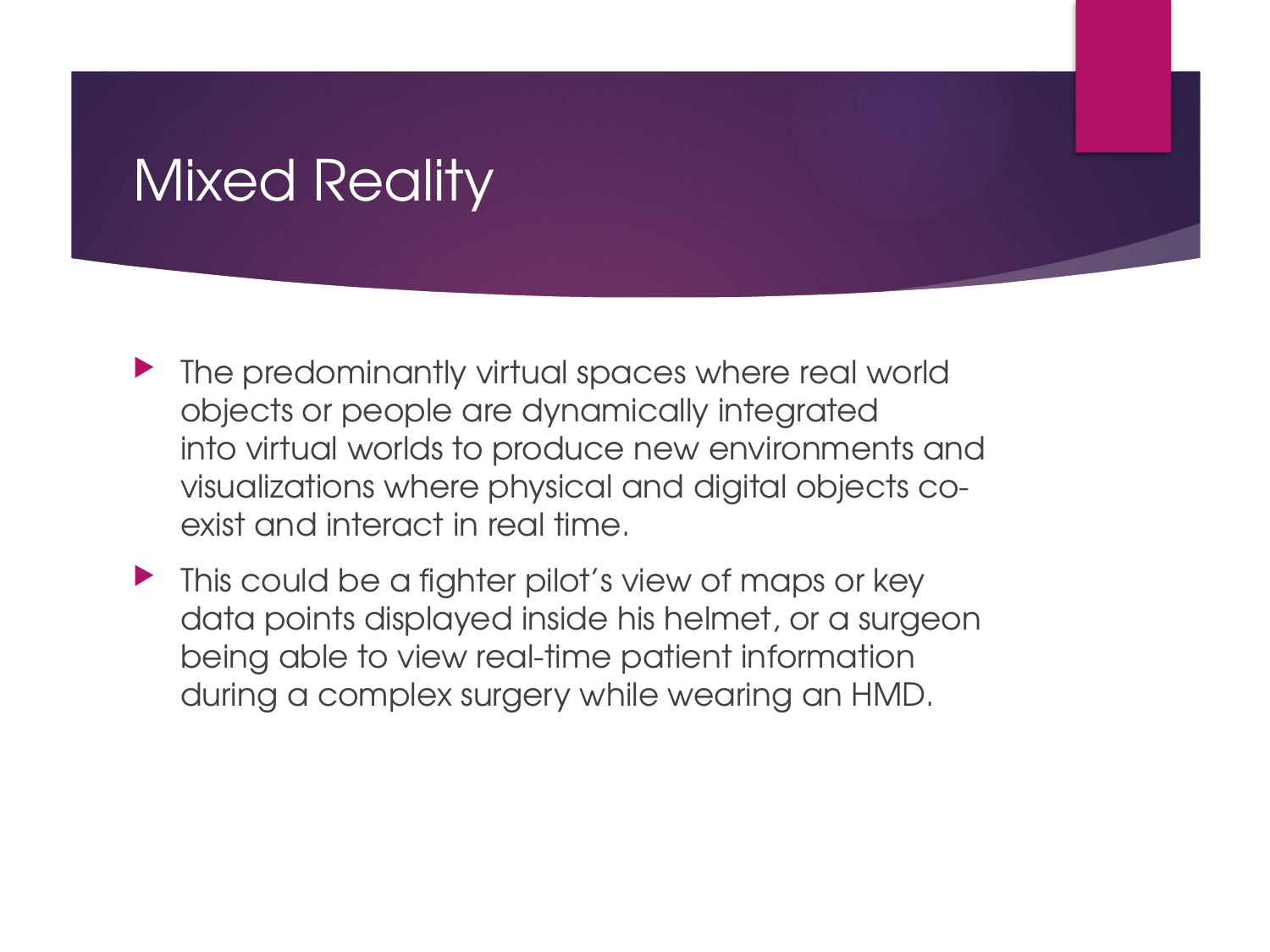

# Mixed Reality
The predominantly virtual spaces where real world objects or people are dynamically integrated into virtual worlds to produce new environments and visualizations where physical and digital objects co-exist and interact in real time.
This could be a fighter pilot’s view of maps or key data points displayed inside his helmet, or a surgeon being able to view real-time patient information during a complex surgery while wearing an HMD.